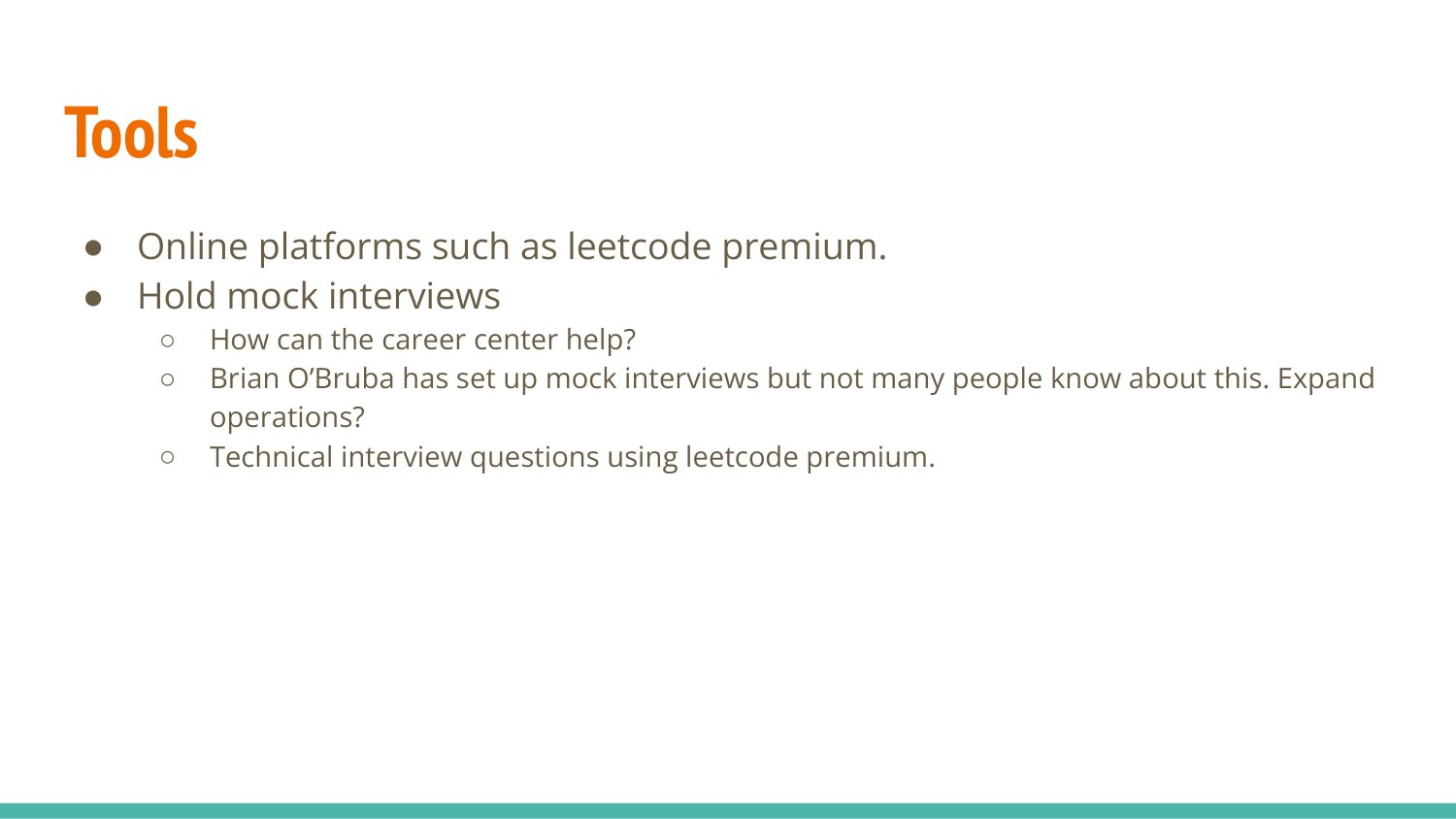

# Tools
Online platforms such as leetcode premium.
Hold mock interviews
How can the career center help?
Brian O’Bruba has set up mock interviews but not many people know about this. Expand operations?
Technical interview questions using leetcode premium.